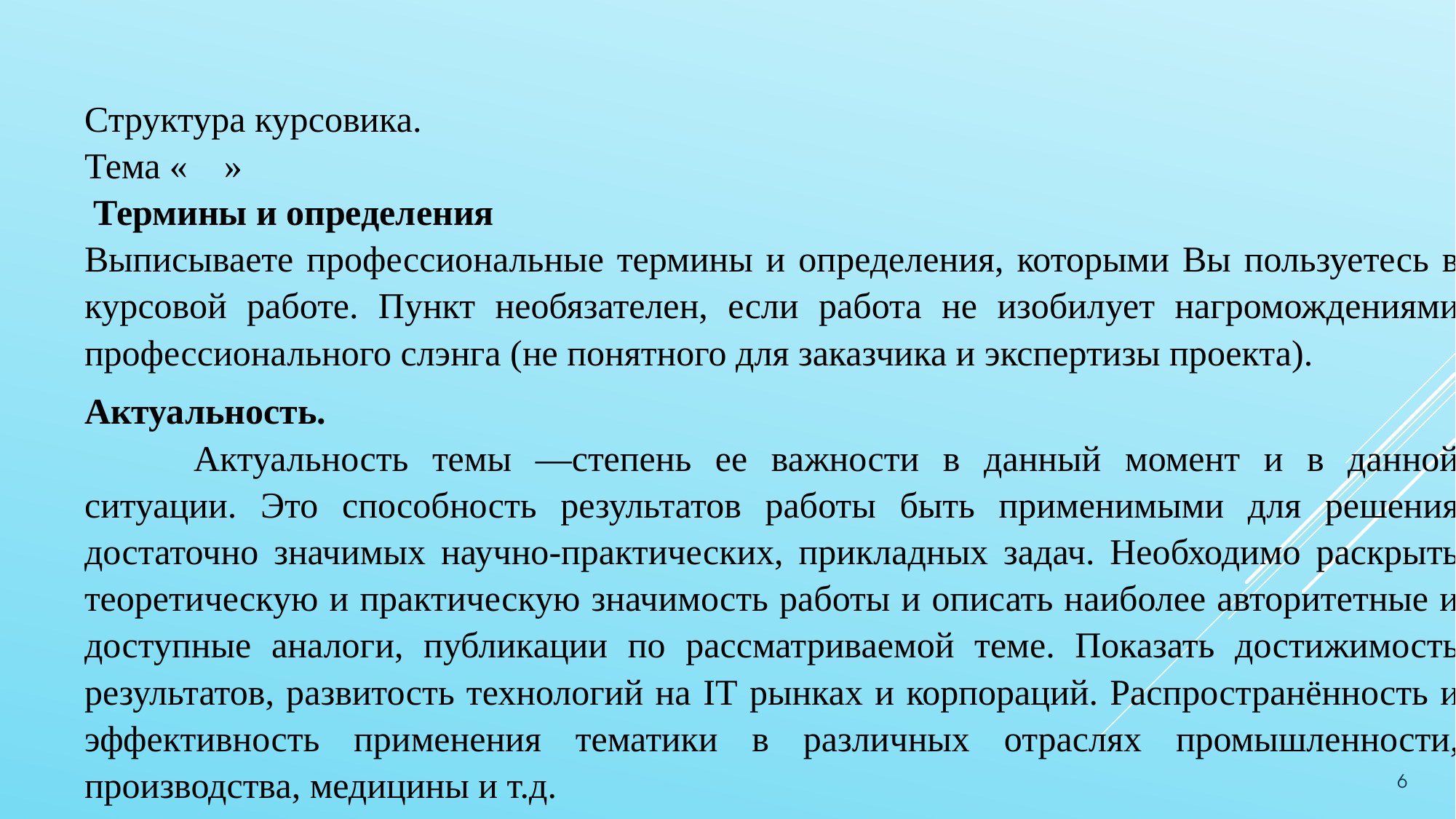

Структура курсовика.
Тема «    »
 Термины и определения
Выписываете профессиональные термины и определения, которыми Вы пользуетесь в курсовой работе. Пункт необязателен, если работа не изобилует нагромождениями профессионального слэнга (не понятного для заказчика и экспертизы проекта).
Актуальность.
	Актуальность темы —степень ее важности в данный момент и в данной ситуации. Это способность результатов работы быть применимыми для решения достаточно значимых научно-практических, прикладных задач. Необходимо раскрыть теоретическую и практическую значимость работы и описать наиболее авторитетные и доступные аналоги, публикации по рассматриваемой теме. Показать достижимость результатов, развитость технологий на IT рынках и корпораций. Распространённость и эффективность применения тематики в различных отраслях промышленности, производства, медицины и т.д.

6